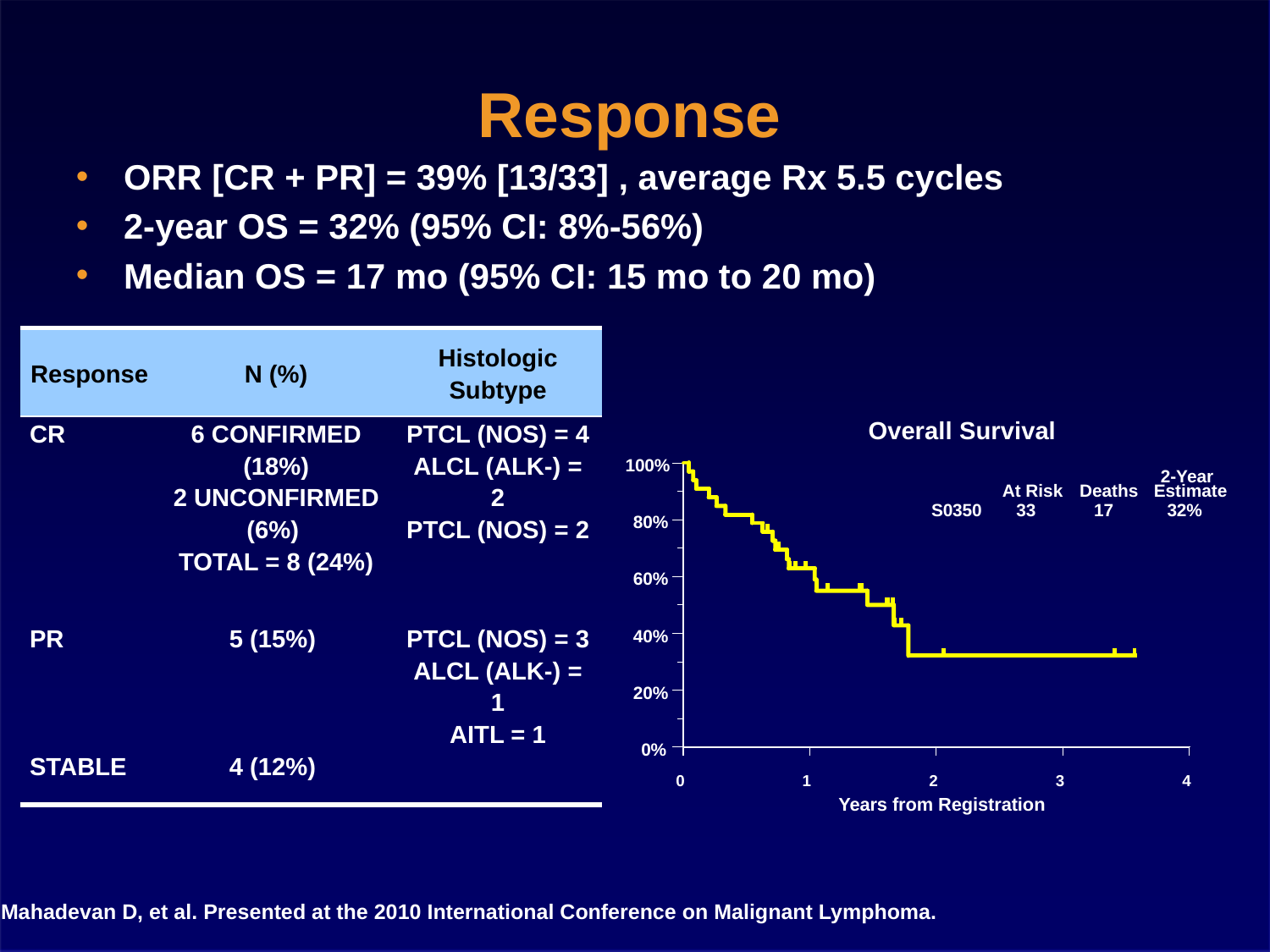

Response
ORR [CR + PR] = 39% [13/33] , average Rx 5.5 cycles
2-year OS = 32% (95% CI: 8%-56%)
Median OS = 17 mo (95% CI: 15 mo to 20 mo)
| Response | N (%) | Histologic Subtype |
| --- | --- | --- |
| CR | 6 CONFIRMED (18%) 2 UNCONFIRMED (6%) | PTCL (NOS) = 4 ALCL (ALK-) = 2 PTCL (NOS) = 2 |
|  | TOTAL = 8 (24%) |  |
| PR | 5 (15%) | PTCL (NOS) = 3 ALCL (ALK-) = 1 AITL = 1 |
| STABLE | 4 (12%) |  |

Overall Survival

100%

2-Year

At Risk
Deaths
Estimate

S0350
33
17
32%

80%

60%

40%

20%

0%

0
1
2
3
4
Years from Registration
Mahadevan D, et al. Presented at the 2010 International Conference on Malignant Lymphoma.